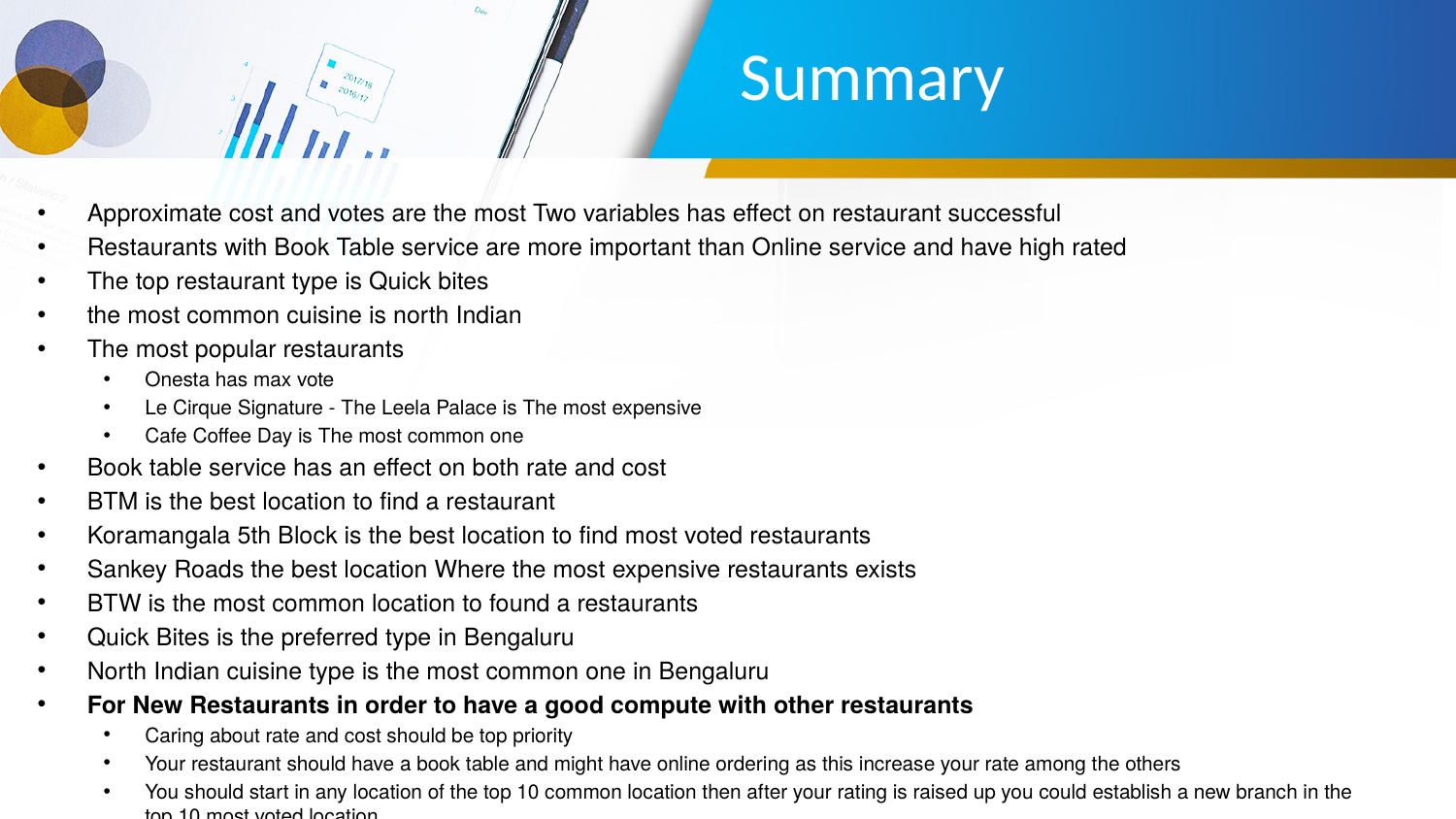

# Summary
Approximate cost and votes are the most Two variables has effect on restaurant successful
Restaurants with Book Table service are more important than Online service and have high rated
The top restaurant type is Quick bites
the most common cuisine is north Indian
The most popular restaurants
Onesta has max vote
Le Cirque Signature - The Leela Palace is The most expensive
Cafe Coffee Day is The most common one
Book table service has an effect on both rate and cost
BTM is the best location to find a restaurant
Koramangala 5th Block is the best location to find most voted restaurants
Sankey Roads the best location Where the most expensive restaurants exists
BTW is the most common location to found a restaurants
Quick Bites is the preferred type in Bengaluru
North Indian cuisine type is the most common one in Bengaluru
For New Restaurants in order to have a good compute with other restaurants
Caring about rate and cost should be top priority
Your restaurant should have a book table and might have online ordering as this increase your rate among the others
You should start in any location of the top 10 common location then after your rating is raised up you could establish a new branch in the top 10 most voted location
Choose type of your restaurant from top ten restaurant and top ten cuisine type in Bengaluru